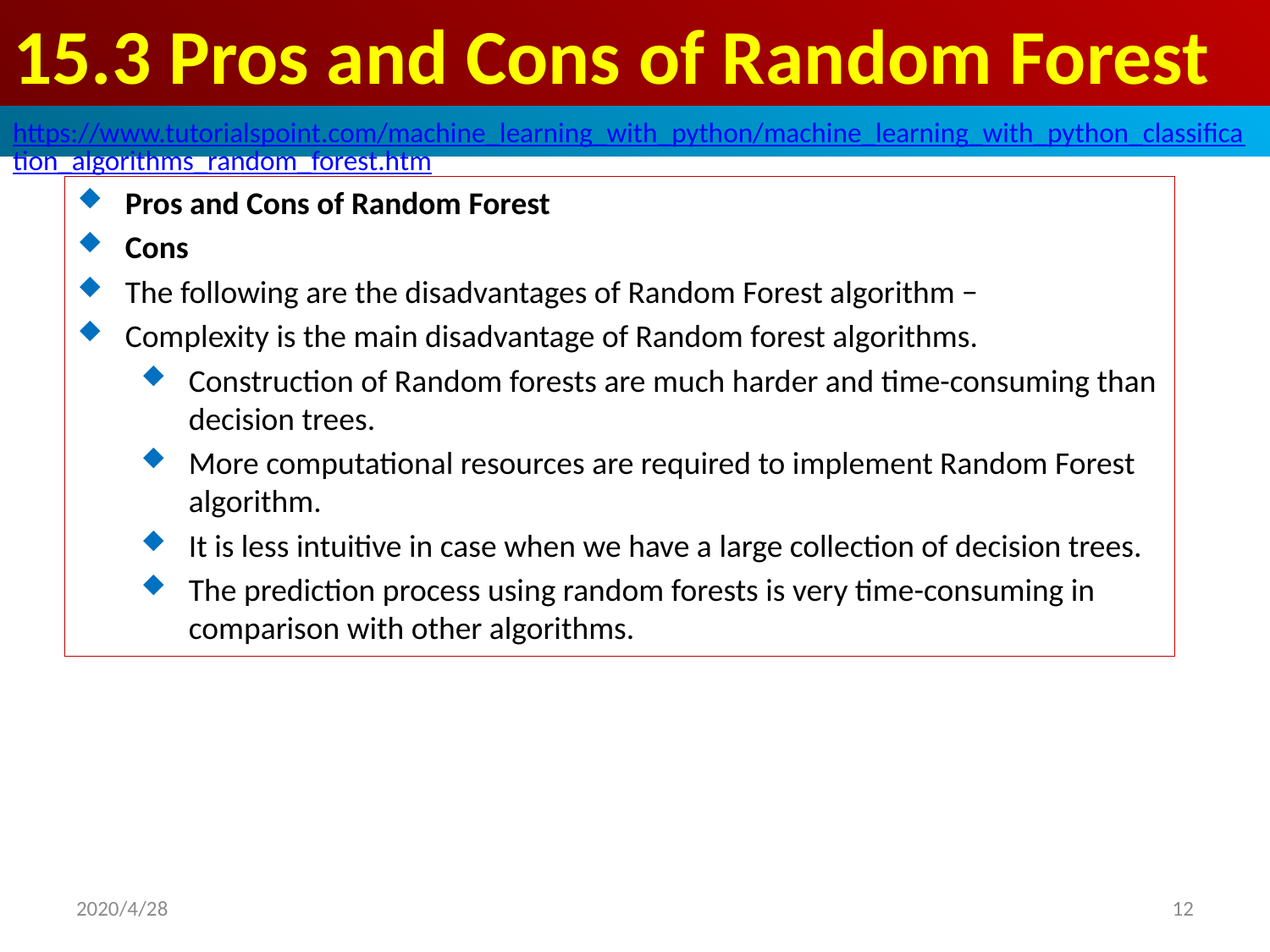

# 15.3 Pros and Cons of Random Forest
https://www.tutorialspoint.com/machine_learning_with_python/machine_learning_with_python_classification_algorithms_random_forest.htm
Pros and Cons of Random Forest
Cons
The following are the disadvantages of Random Forest algorithm −
Complexity is the main disadvantage of Random forest algorithms.
Construction of Random forests are much harder and time-consuming than decision trees.
More computational resources are required to implement Random Forest algorithm.
It is less intuitive in case when we have a large collection of decision trees.
The prediction process using random forests is very time-consuming in comparison with other algorithms.
2020/4/28
12